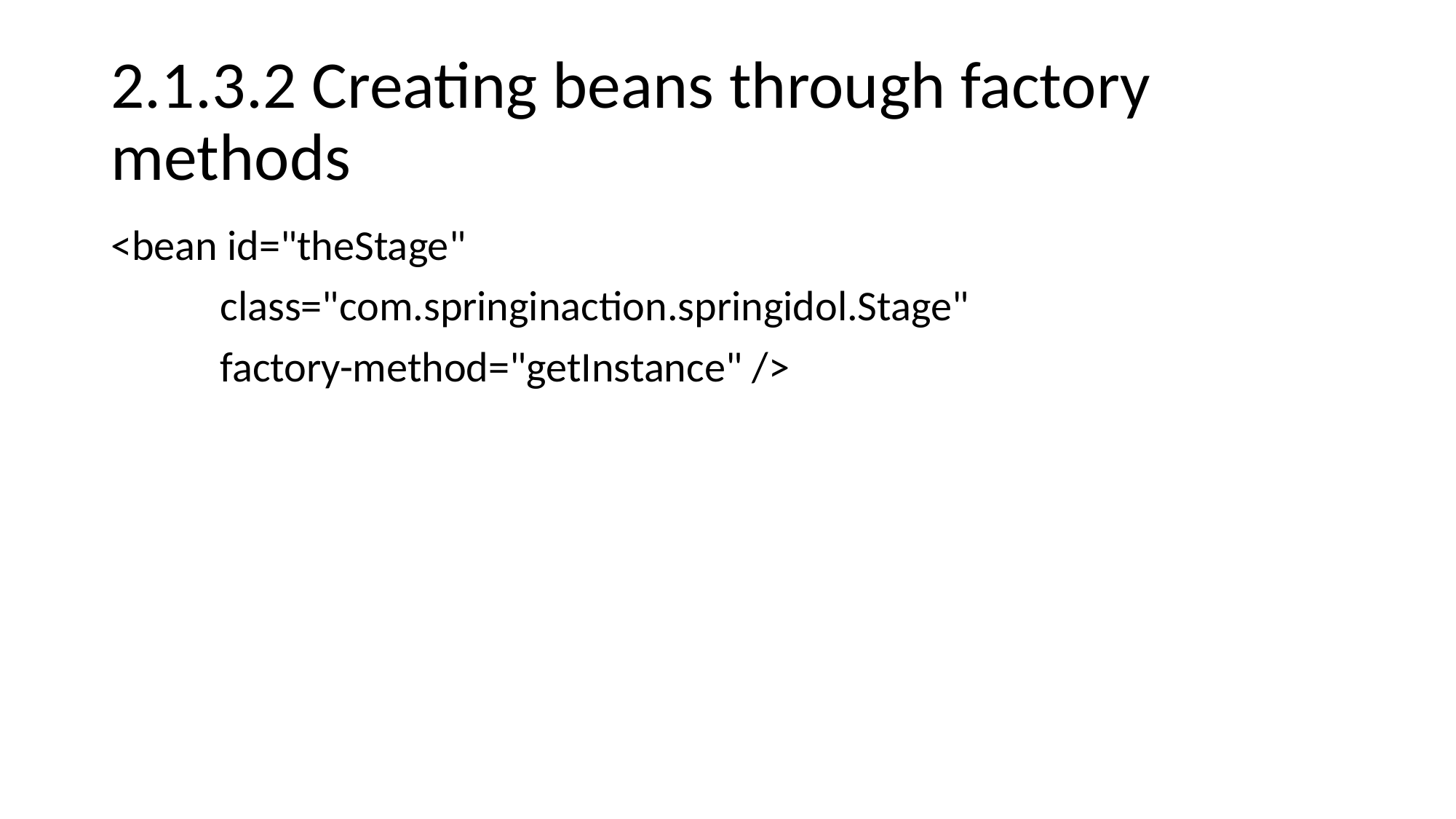

# 2.1.3.2 Creating beans through factory methods
<bean id="theStage"
	class="com.springinaction.springidol.Stage"
	factory-method="getInstance" />